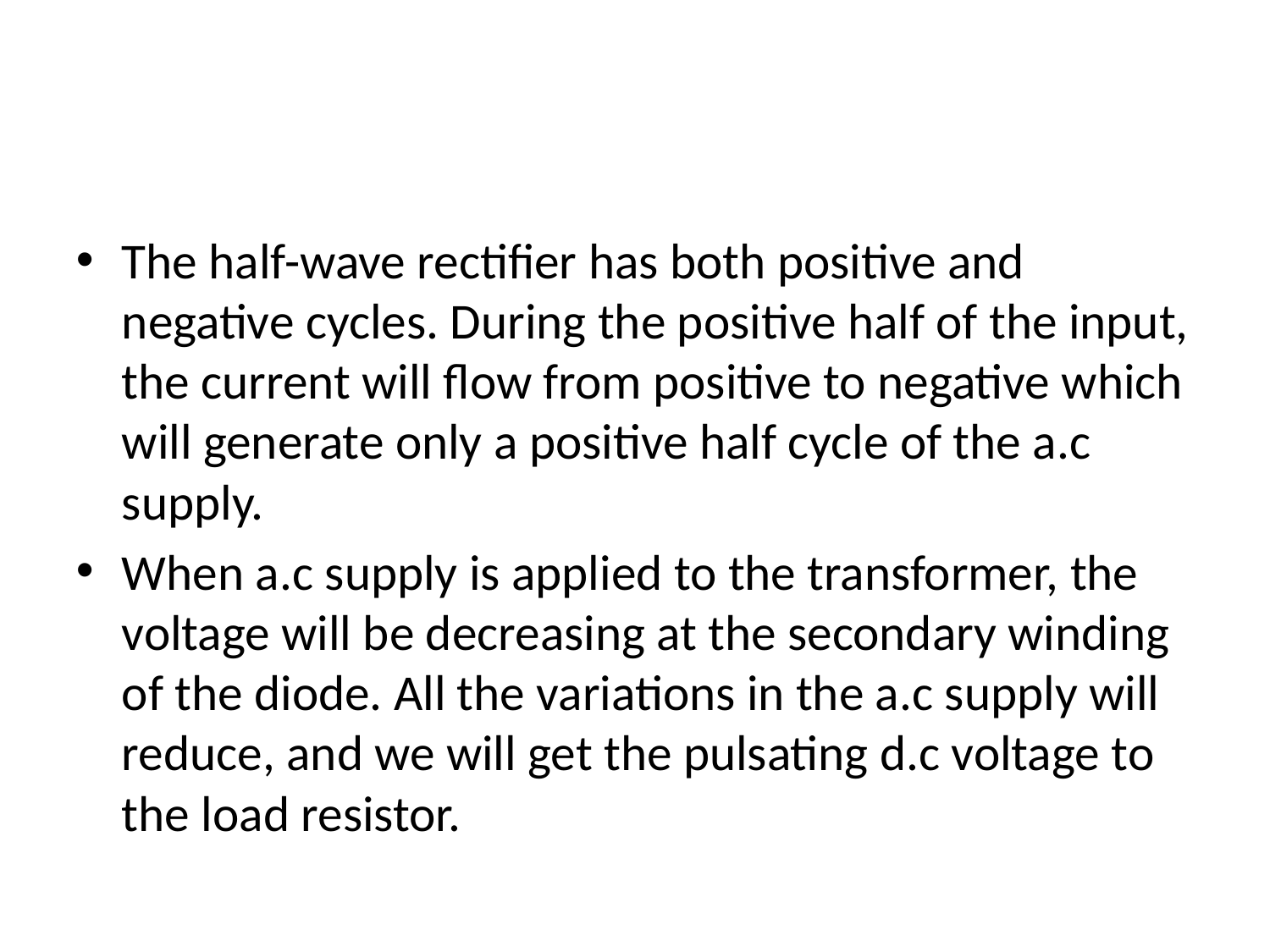

#
The half-wave rectifier has both positive and negative cycles. During the positive half of the input, the current will flow from positive to negative which will generate only a positive half cycle of the a.c supply.
When a.c supply is applied to the transformer, the voltage will be decreasing at the secondary winding of the diode. All the variations in the a.c supply will reduce, and we will get the pulsating d.c voltage to the load resistor.